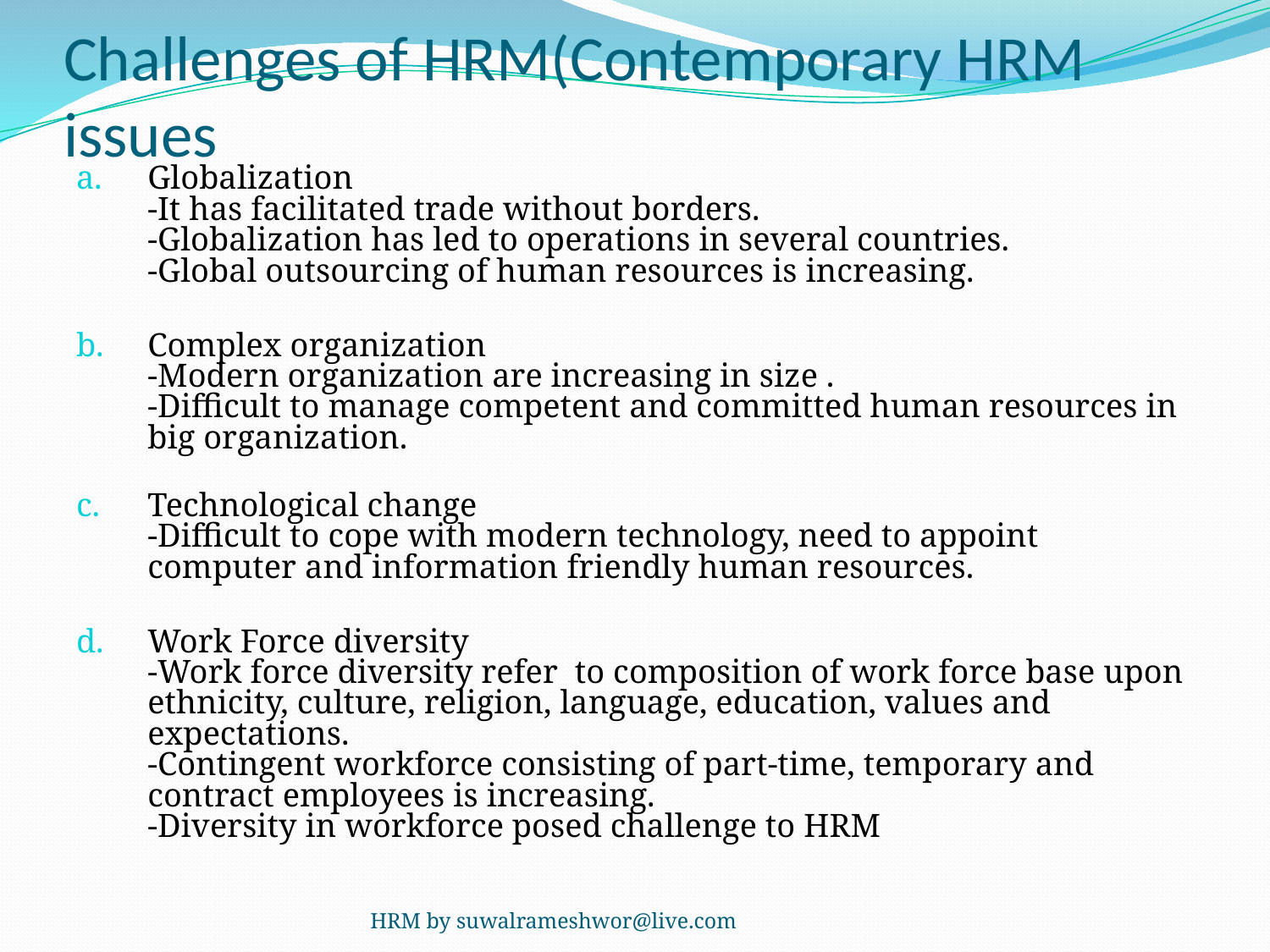

# Challenges of HRM(Contemporary HRM issues
Globalization
-It has facilitated trade without borders.
-Globalization has led to operations in several countries.
-Global outsourcing of human resources is increasing.

Complex organization
-Modern organization are increasing in size .
-Difficult to manage competent and committed human resources in big organization.
Technological change
-Difficult to cope with modern technology, need to appoint computer and information friendly human resources.

Work Force diversity
-Work force diversity refer  to composition of work force base upon ethnicity, culture, religion, language, education, values and expectations.
-Contingent workforce consisting of part-time, temporary and contract employees is increasing.
-Diversity in workforce posed challenge to HRM

HRM by suwalrameshwor@live.com